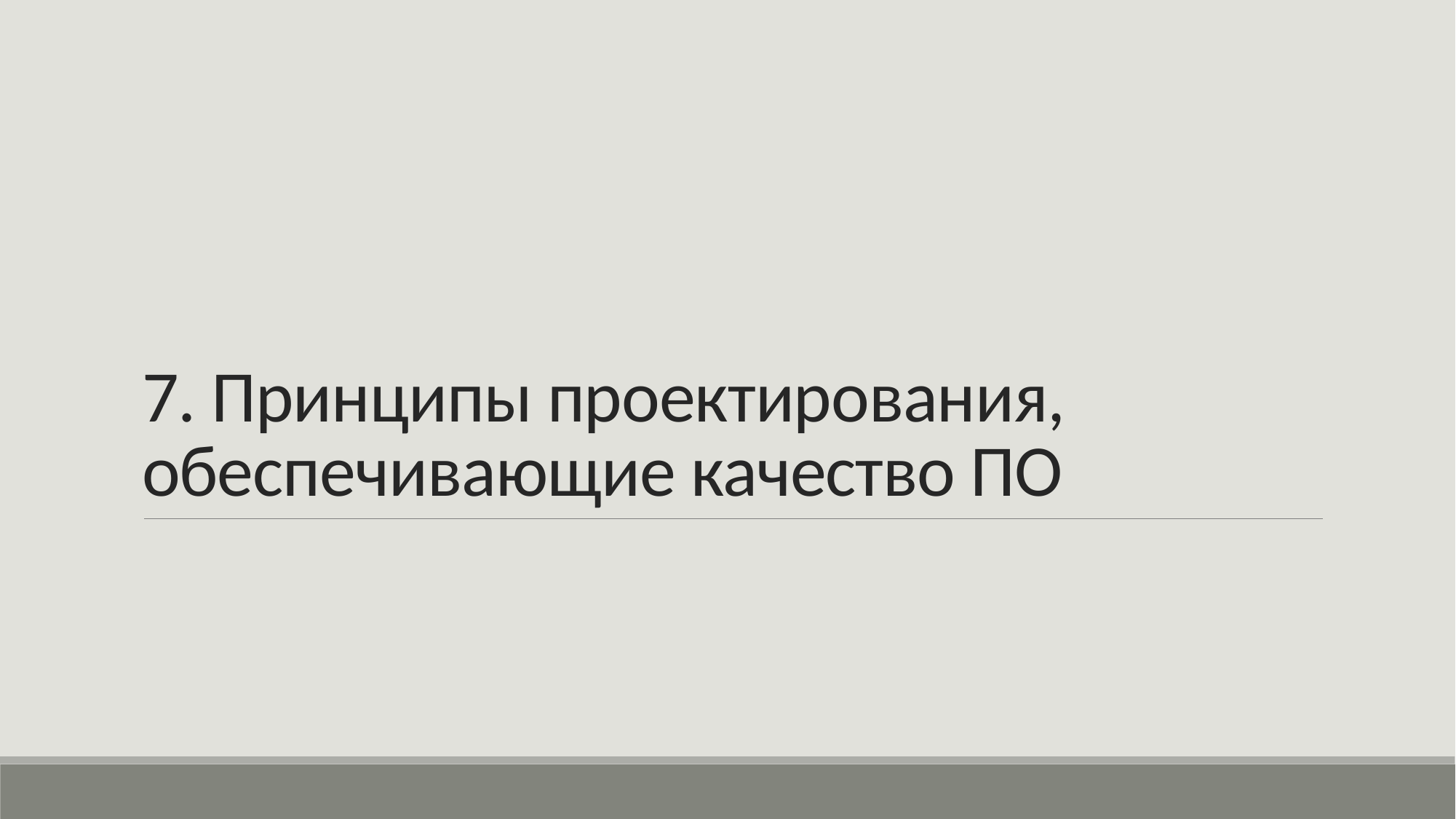

# 7. Принципы проектирования, обеспечивающие качество ПО